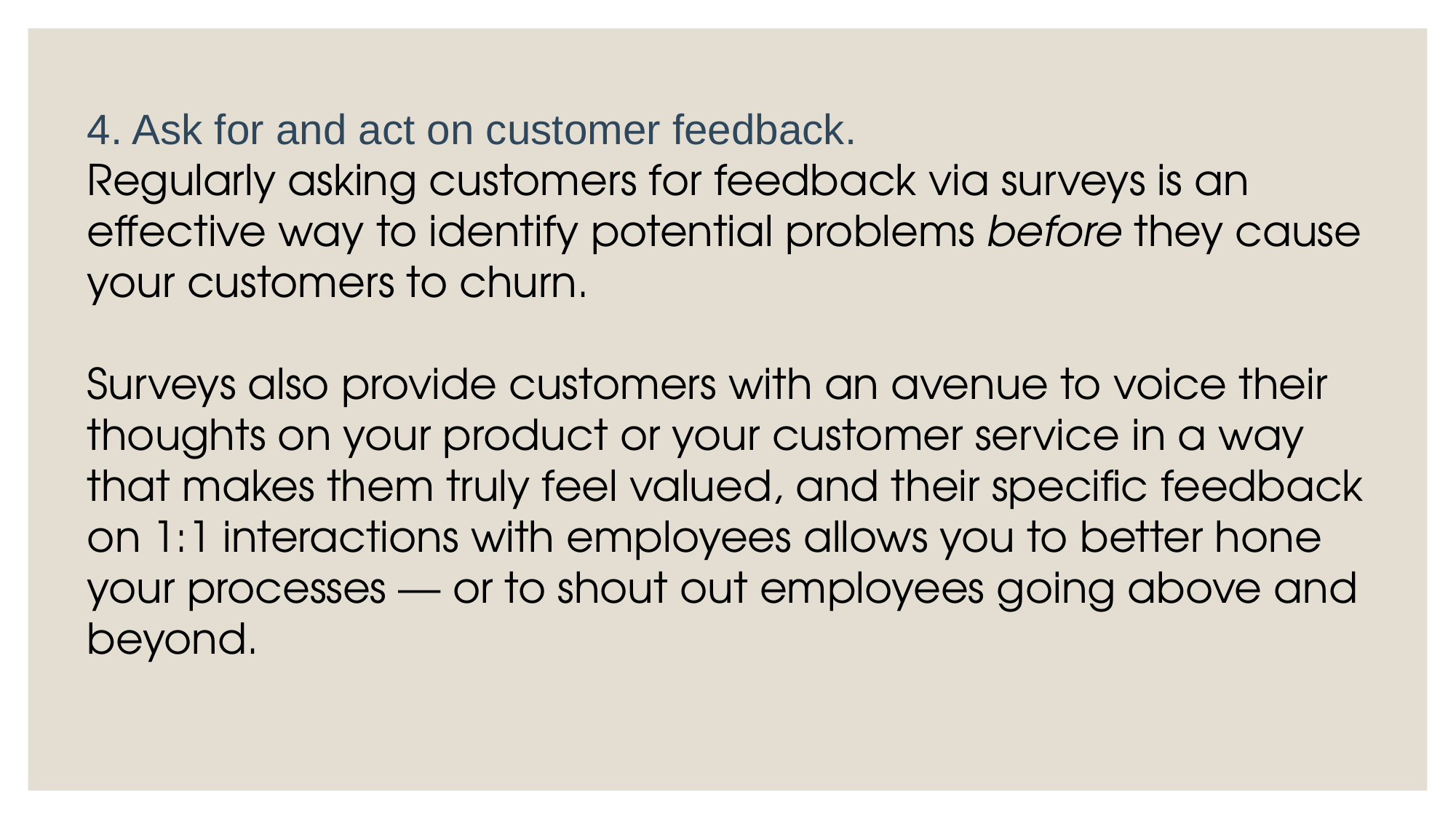

4. Ask for and act on customer feedback.
Regularly asking customers for feedback via surveys is an effective way to identify potential problems before they cause your customers to churn.

Surveys also provide customers with an avenue to voice their thoughts on your product or your customer service in a way that makes them truly feel valued, and their specific feedback on 1:1 interactions with employees allows you to better hone your processes — or to shout out employees going above and beyond.